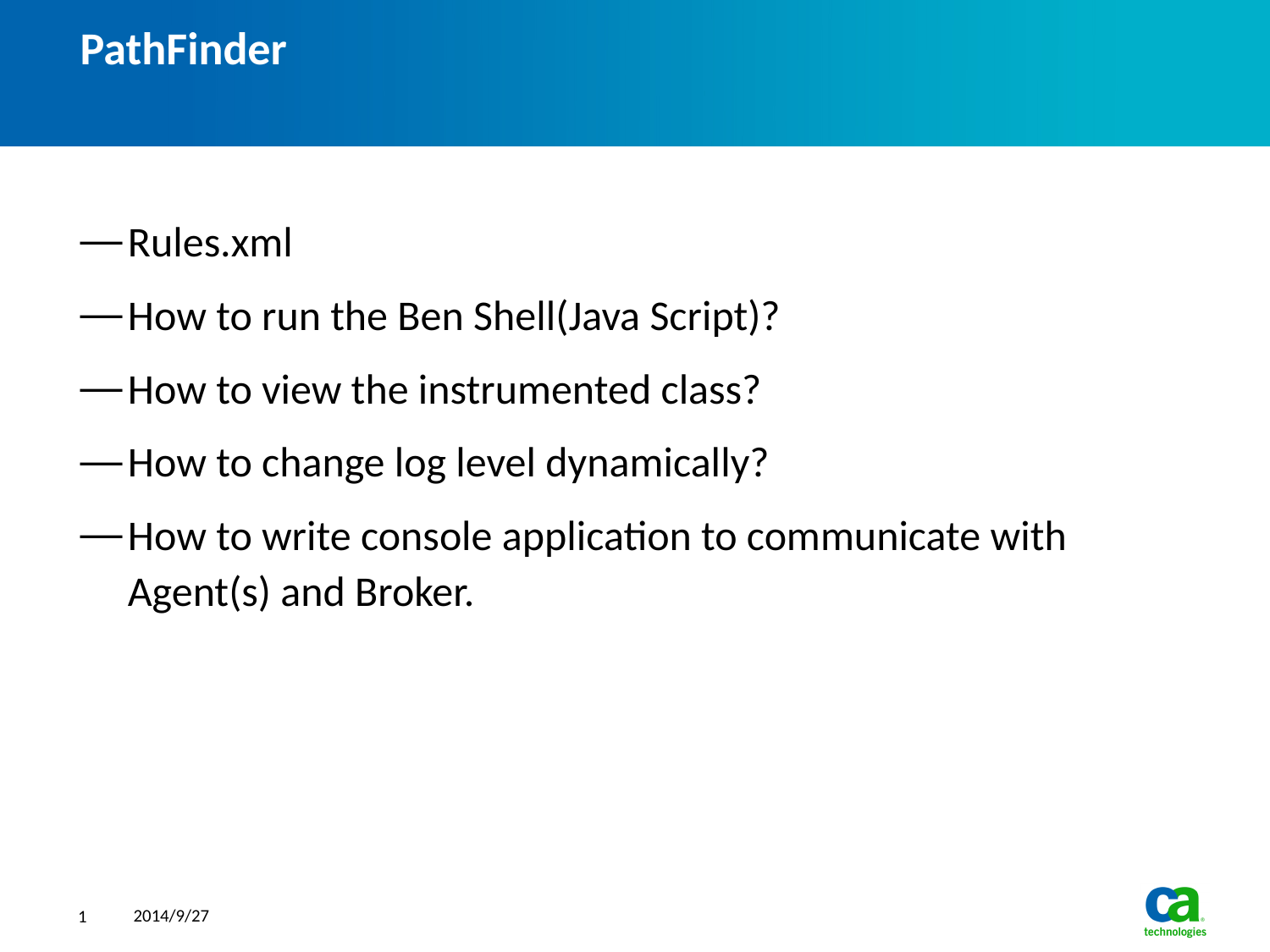

# PathFinder
Rules.xml
How to run the Ben Shell(Java Script)?
How to view the instrumented class?
How to change log level dynamically?
How to write console application to communicate with Agent(s) and Broker.
2014/9/27
1